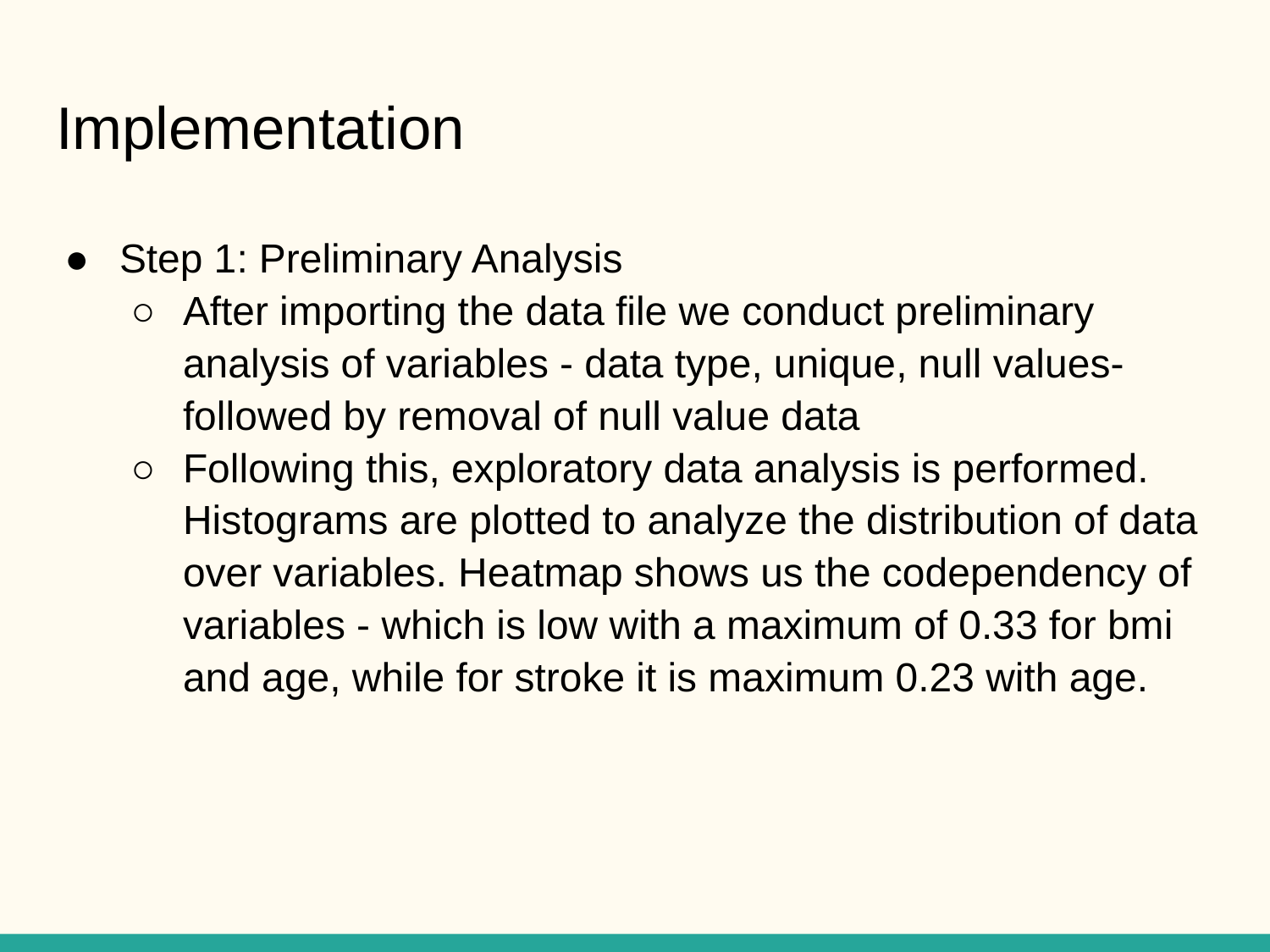

# Implementation
Step 1: Preliminary Analysis
After importing the data file we conduct preliminary analysis of variables - data type, unique, null values- followed by removal of null value data
Following this, exploratory data analysis is performed. Histograms are plotted to analyze the distribution of data over variables. Heatmap shows us the codependency of variables - which is low with a maximum of 0.33 for bmi and age, while for stroke it is maximum 0.23 with age.